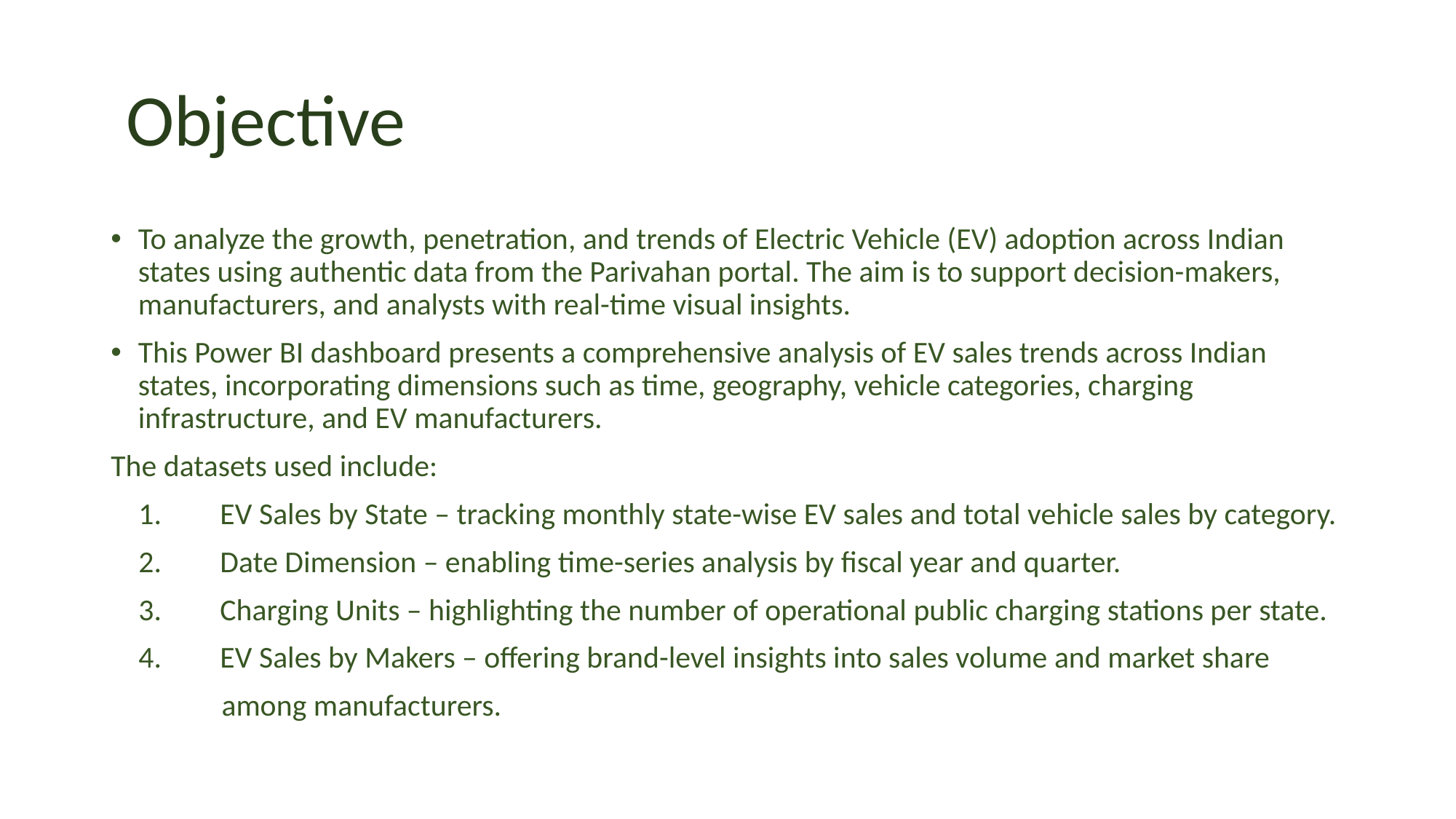

# Objective
To analyze the growth, penetration, and trends of Electric Vehicle (EV) adoption across Indian states using authentic data from the Parivahan portal. The aim is to support decision-makers, manufacturers, and analysts with real-time visual insights.
This Power BI dashboard presents a comprehensive analysis of EV sales trends across Indian states, incorporating dimensions such as time, geography, vehicle categories, charging infrastructure, and EV manufacturers.
The datasets used include:
    1.	EV Sales by State – tracking monthly state-wise EV sales and total vehicle sales by category.
    2.	Date Dimension – enabling time-series analysis by fiscal year and quarter.
    3.	Charging Units – highlighting the number of operational public charging stations per state.
    4.	EV Sales by Makers – offering brand-level insights into sales volume and market share
                among manufacturers.